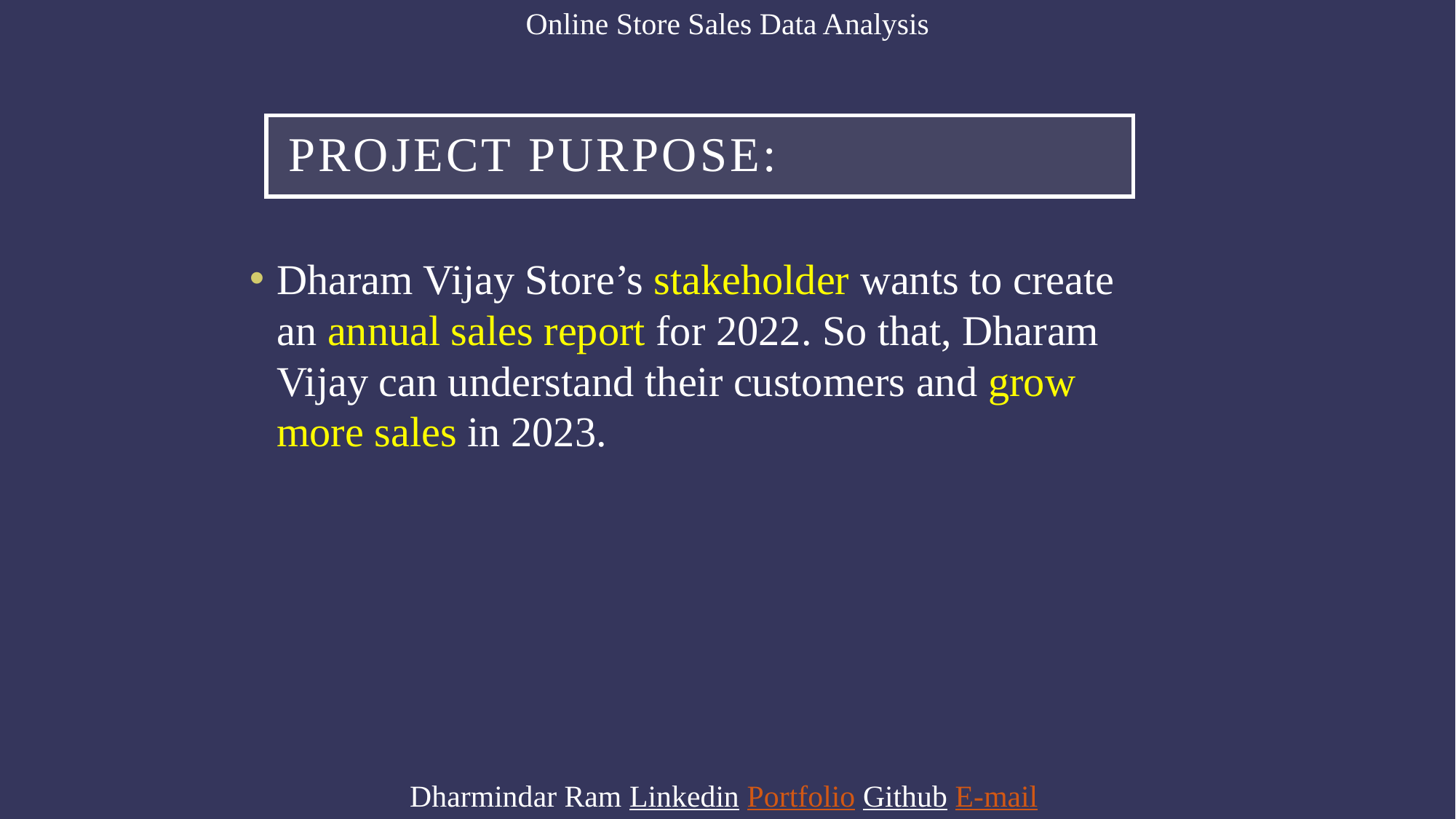

Online Store Sales Data Analysis
# Project Purpose:
Dharam Vijay Store’s stakeholder wants to create an annual sales report for 2022. So that, Dharam Vijay can understand their customers and grow more sales in 2023.
Dharmindar Ram Linkedin Portfolio Github E-mail